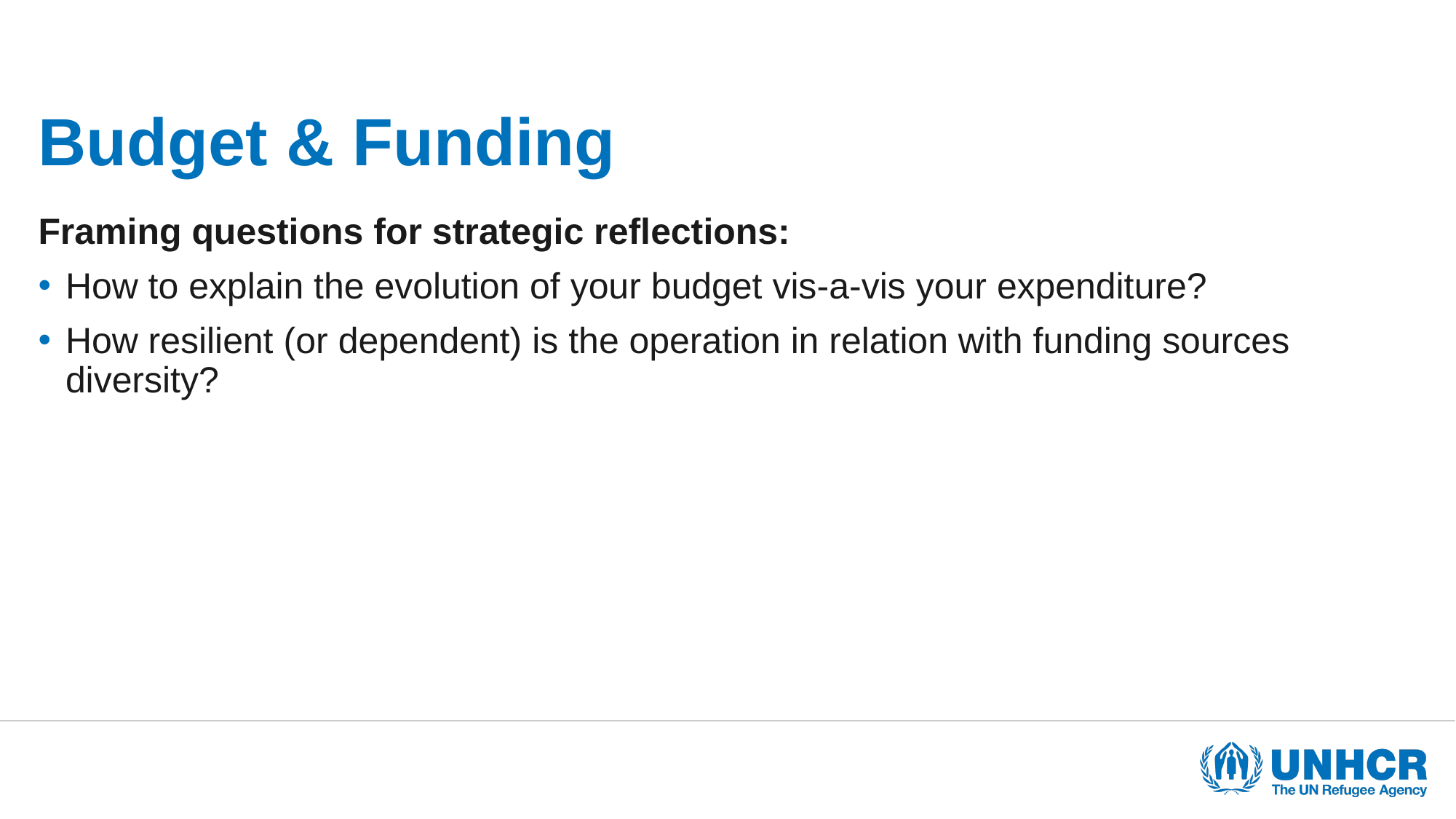

# Budget & Funding
Framing questions for strategic reflections:
How to explain the evolution of your budget vis-a-vis your expenditure?
How resilient (or dependent) is the operation in relation with funding sources diversity?